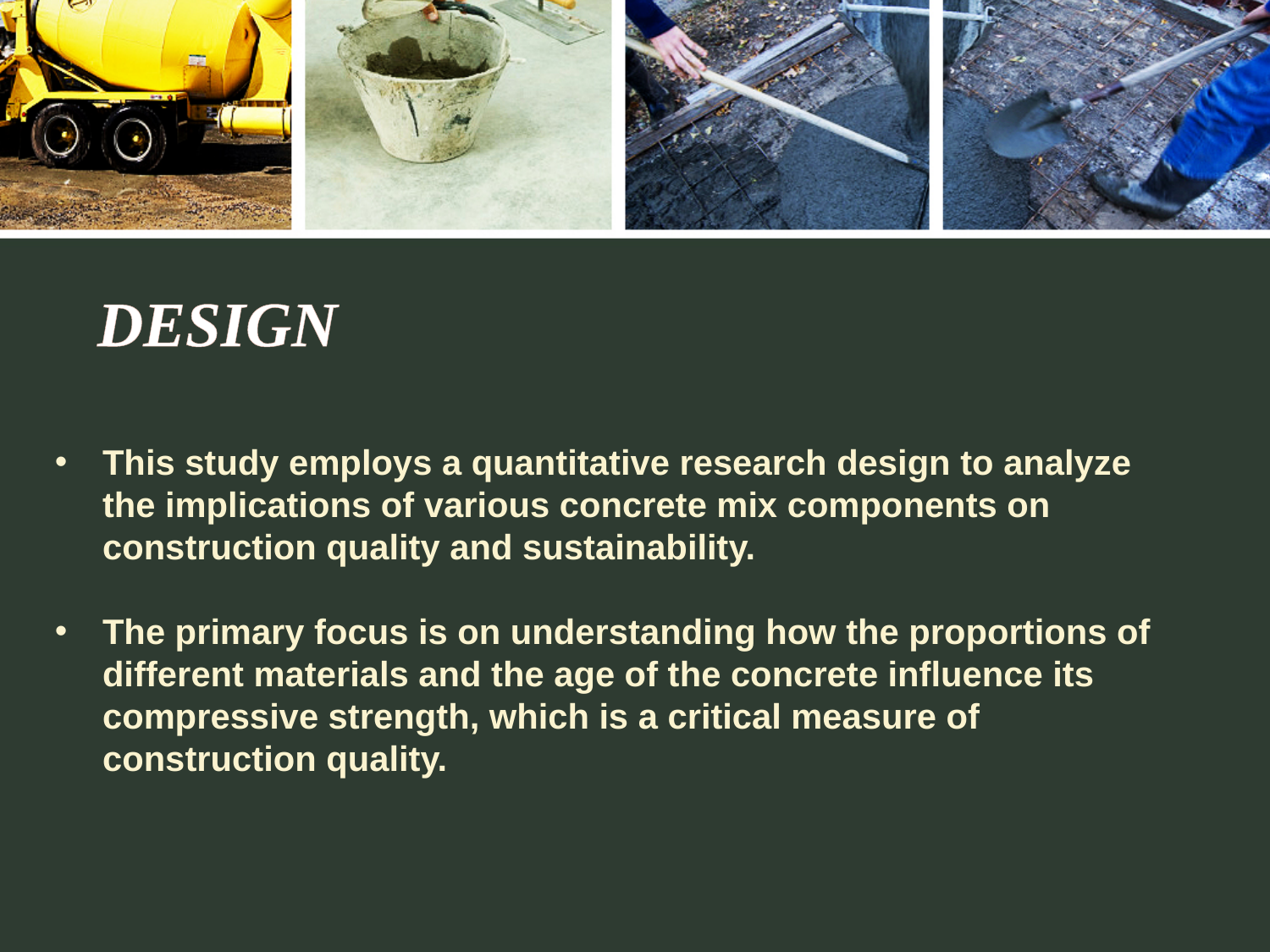

# DESIGN
This study employs a quantitative research design to analyze the implications of various concrete mix components on construction quality and sustainability.

The primary focus is on understanding how the proportions of different materials and the age of the concrete influence its compressive strength, which is a critical measure of construction quality.